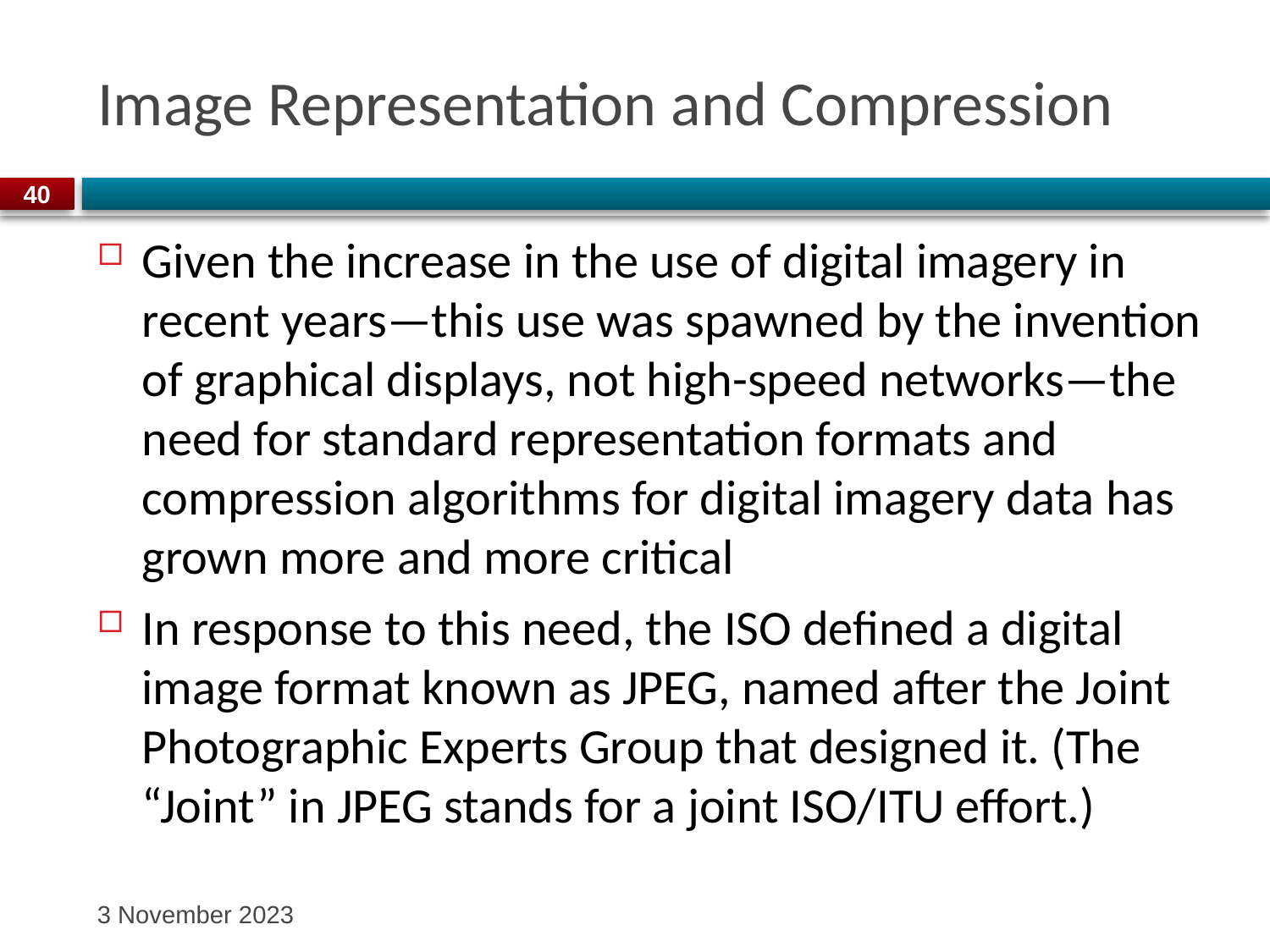

# Image Representation and Compression
40
Given the increase in the use of digital imagery in recent years—this use was spawned by the invention of graphical displays, not high-speed networks—the need for standard representation formats and compression algorithms for digital imagery data has grown more and more critical
In response to this need, the ISO defined a digital image format known as JPEG, named after the Joint Photographic Experts Group that designed it. (The “Joint” in JPEG stands for a joint ISO/ITU effort.)
3 November 2023